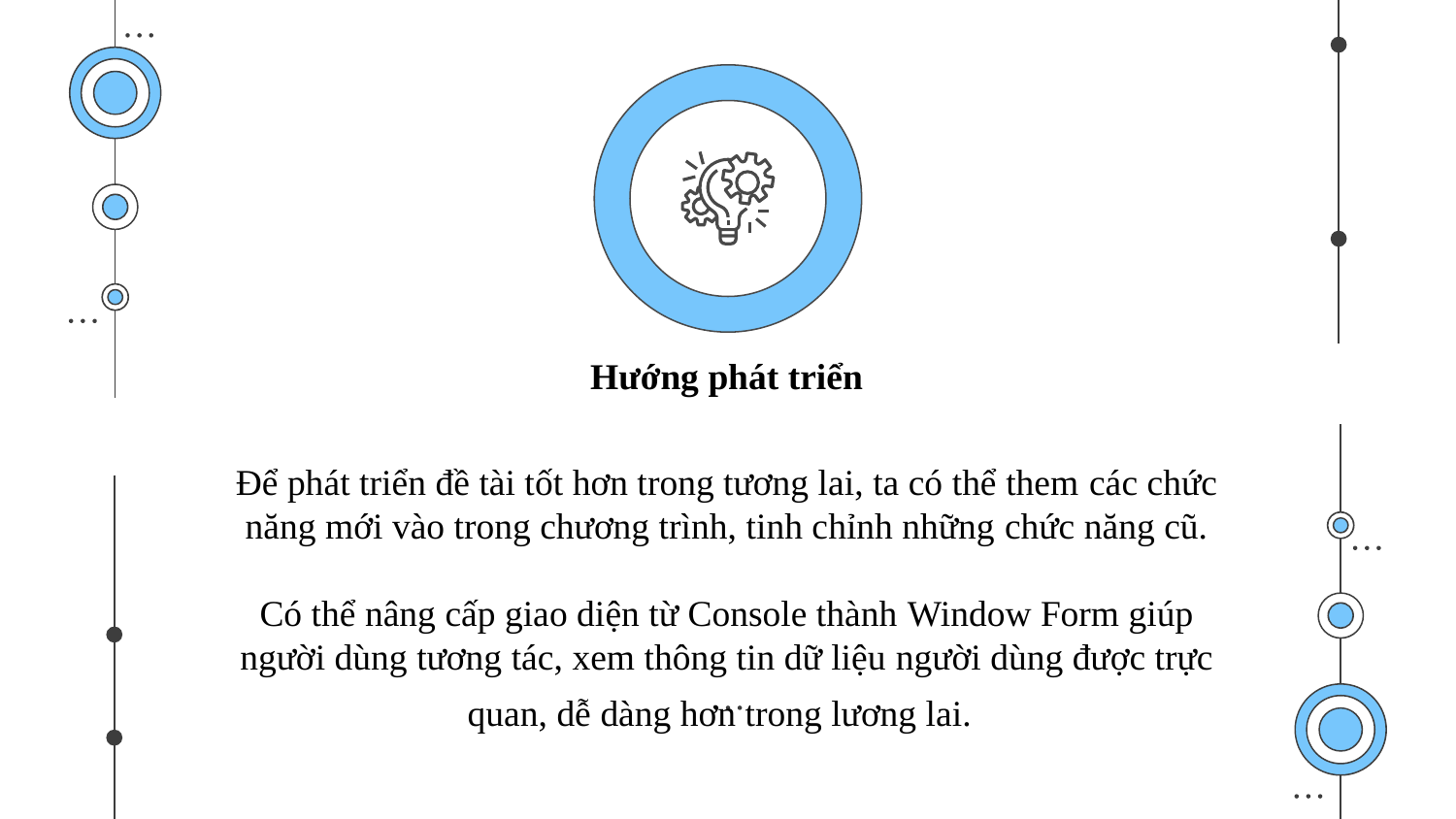

# Hướng phát triển
Để phát triển đề tài tốt hơn trong tương lai, ta có thể them các chức năng mới vào trong chương trình, tinh chỉnh những chức năng cũ.

Có thể nâng cấp giao diện từ Console thành Window Form giúp người dùng tương tác, xem thông tin dữ liệu người dùng được trực quan, dễ dàng hơn trong lương lai.